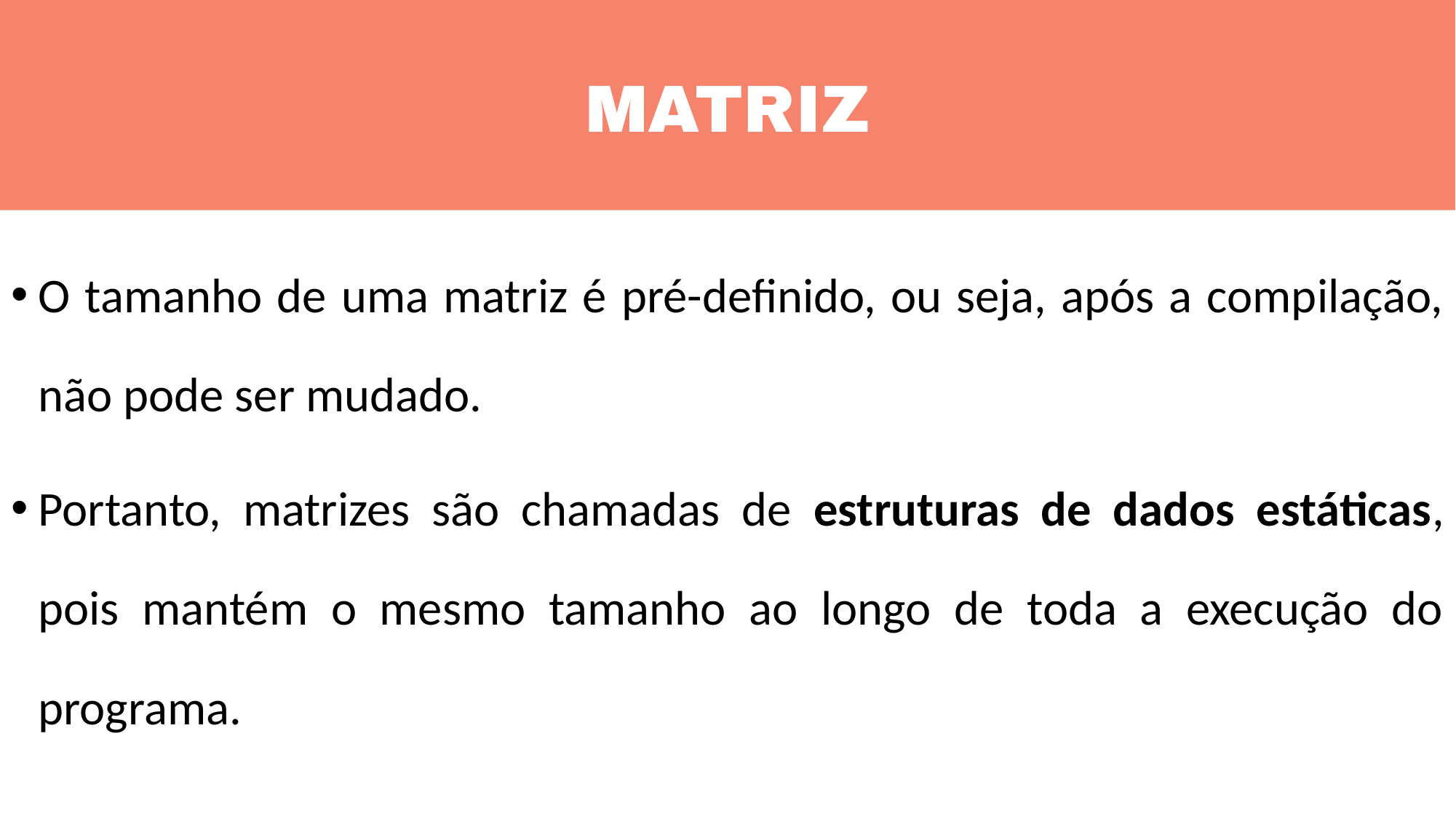

MATRIZ
#
O tamanho de uma matriz é pré-definido, ou seja, após a compilação, não pode ser mudado.
Portanto, matrizes são chamadas de estruturas de dados estáticas, pois mantém o mesmo tamanho ao longo de toda a execução do programa.